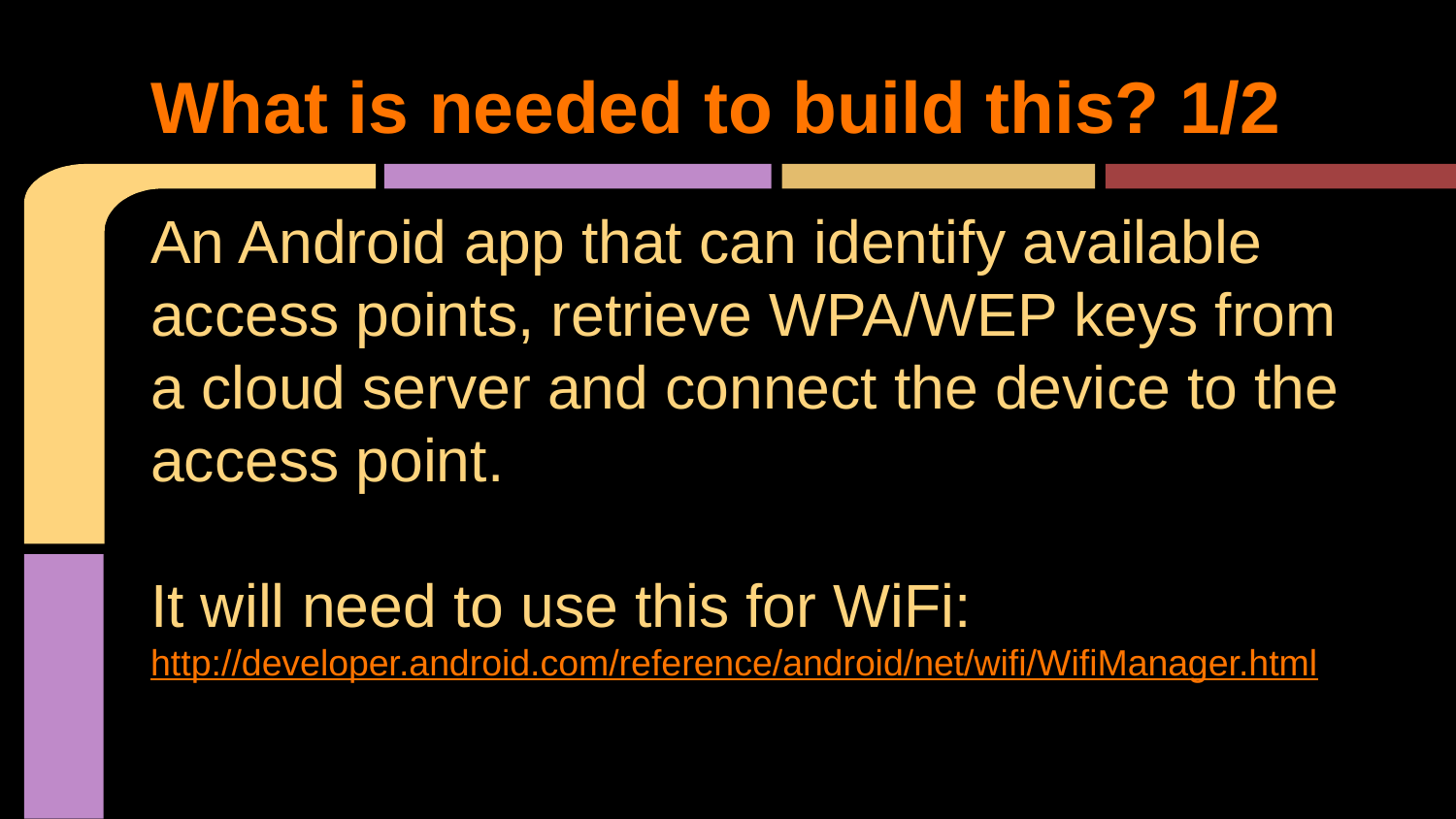

# What is needed to build this? 1/2
An Android app that can identify available access points, retrieve WPA/WEP keys from a cloud server and connect the device to the access point.

It will need to use this for WiFi:
http://developer.android.com/reference/android/net/wifi/WifiManager.html